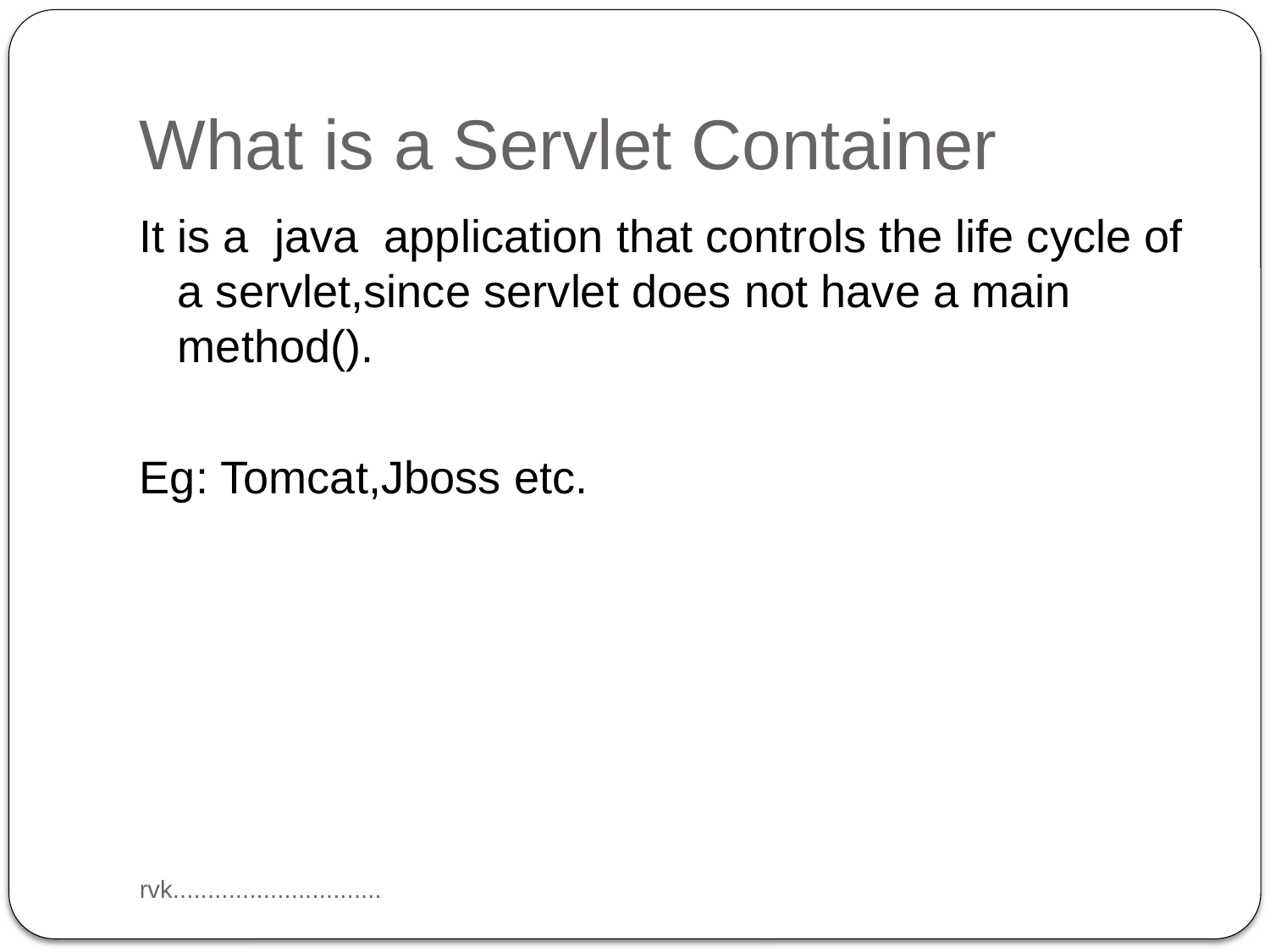

# What is a Servlet Container
It is a  java  application that controls the life cycle of a servlet,since servlet does not have a main method().

Eg: Tomcat,Jboss etc.

rvk..............................